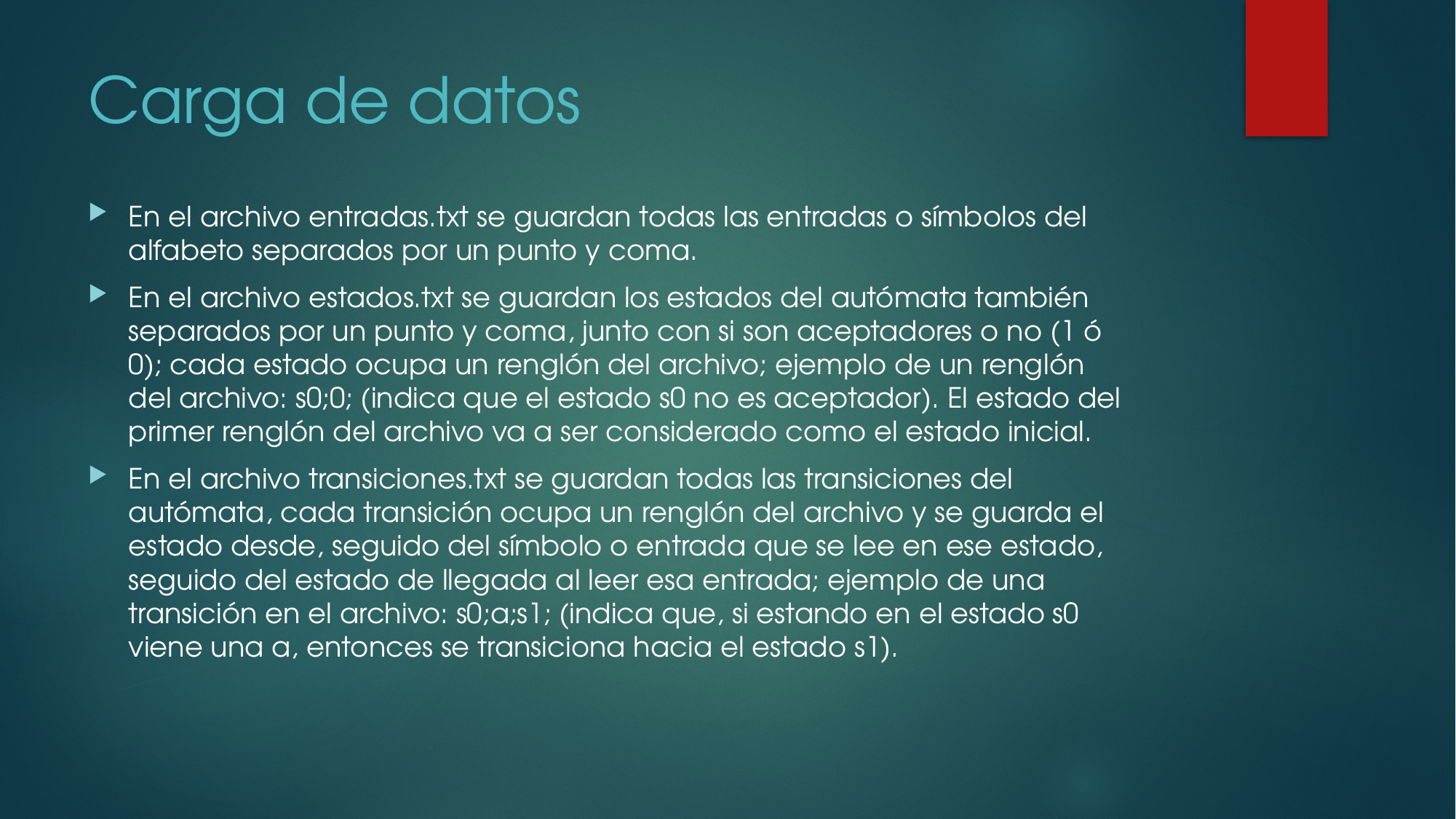

# Carga de datos
En el archivo entradas.txt se guardan todas las entradas o símbolos del alfabeto separados por un punto y coma.
En el archivo estados.txt se guardan los estados del autómata también separados por un punto y coma, junto con si son aceptadores o no (1 ó 0); cada estado ocupa un renglón del archivo; ejemplo de un renglón del archivo: s0;0; (indica que el estado s0 no es aceptador). El estado del primer renglón del archivo va a ser considerado como el estado inicial.
En el archivo transiciones.txt se guardan todas las transiciones del autómata, cada transición ocupa un renglón del archivo y se guarda el estado desde, seguido del símbolo o entrada que se lee en ese estado, seguido del estado de llegada al leer esa entrada; ejemplo de una transición en el archivo: s0;a;s1; (indica que, si estando en el estado s0 viene una a, entonces se transiciona hacia el estado s1).